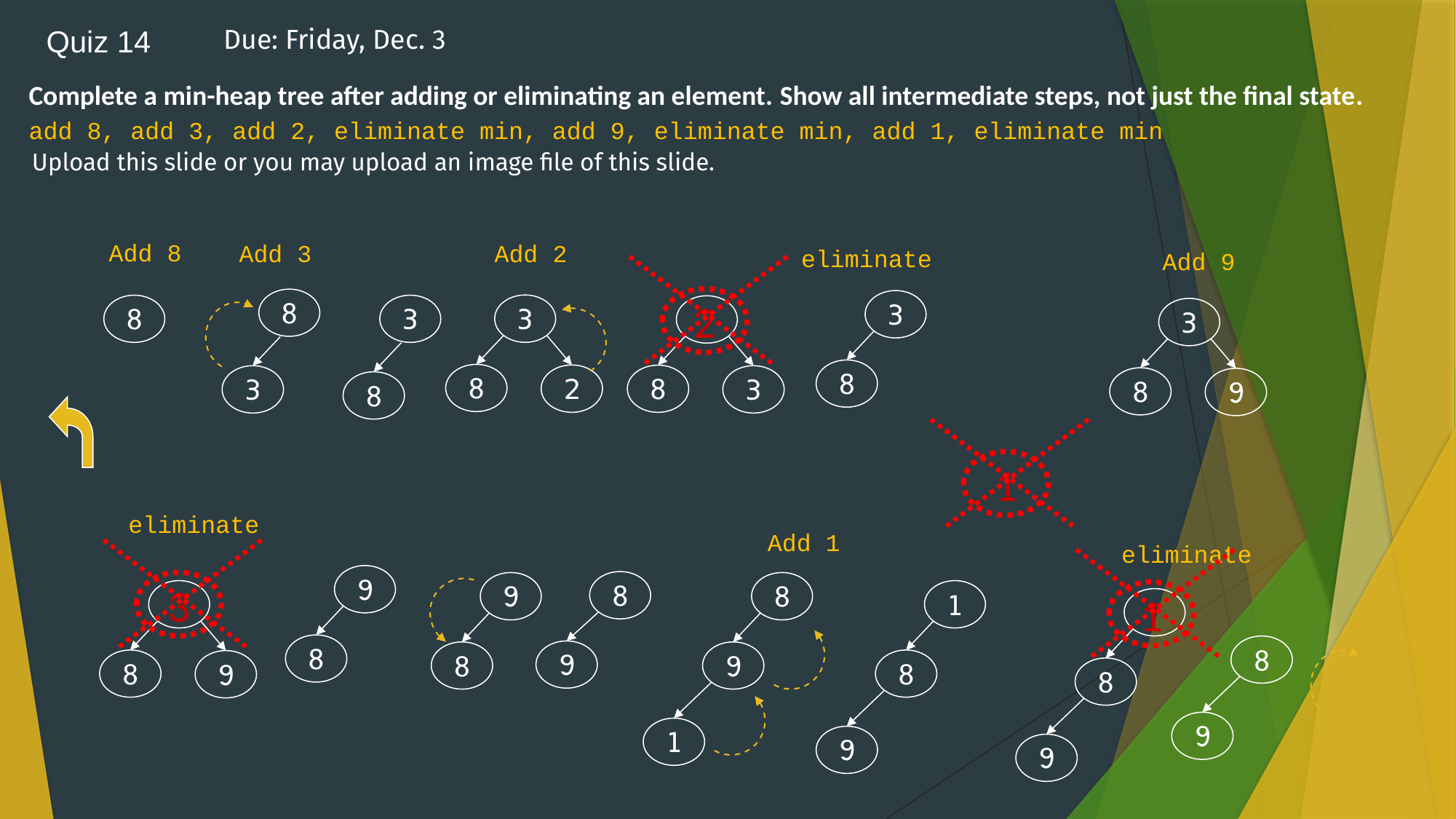

Due: Friday, Dec. 3
Quiz 14
Complete a min-heap tree after adding or eliminating an element. Show all intermediate steps, not just the final state.
add 8, add 3, add 2, eliminate min, add 9, eliminate min, add 1, eliminate min
Upload this slide or you may upload an image file of this slide.
Add 8
Add 3
Add 2
eliminate
Add 9

2
8
3
3
8
3

3

8
8
2
8
3
3
8
9
8

1
eliminate
Add 1
eliminate

9
8
3
9
8

1
1

8
8
9
8
9
8
8
9

8

9
1
9
9